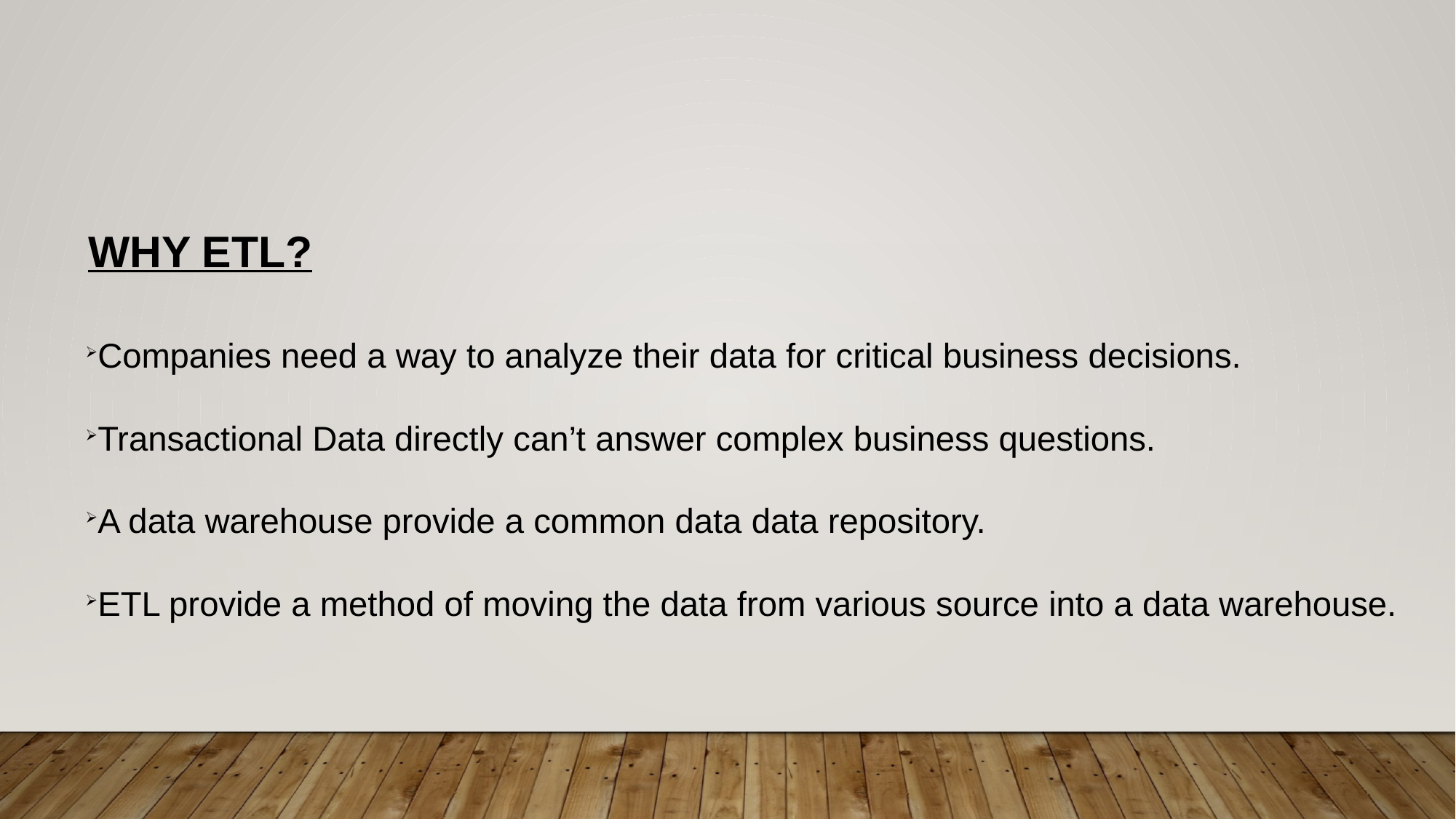

WHY ETL?
Companies need a way to analyze their data for critical business decisions.

Transactional Data directly can’t answer complex business questions.

A data warehouse provide a common data data repository.

ETL provide a method of moving the data from various source into a data warehouse.